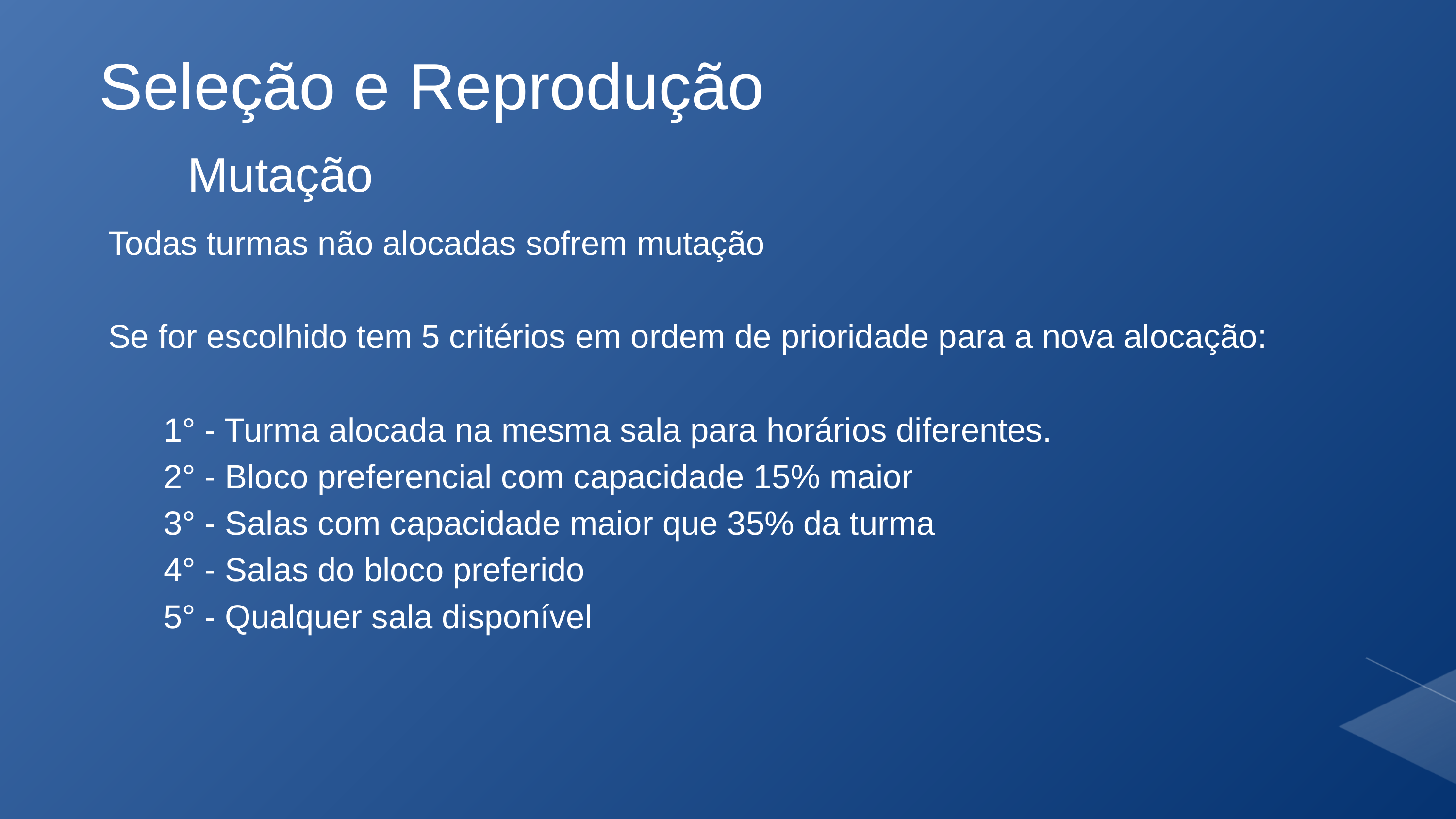

Seleção e Reprodução
Mutação
Todas turmas não alocadas sofrem mutação

Se for escolhido tem 5 critérios em ordem de prioridade para a nova alocação:

      1° - Turma alocada na mesma sala para horários diferentes.
      2° - Bloco preferencial com capacidade 15% maior
      3° - Salas com capacidade maior que 35% da turma
      4° - Salas do bloco preferido
      5° - Qualquer sala disponível